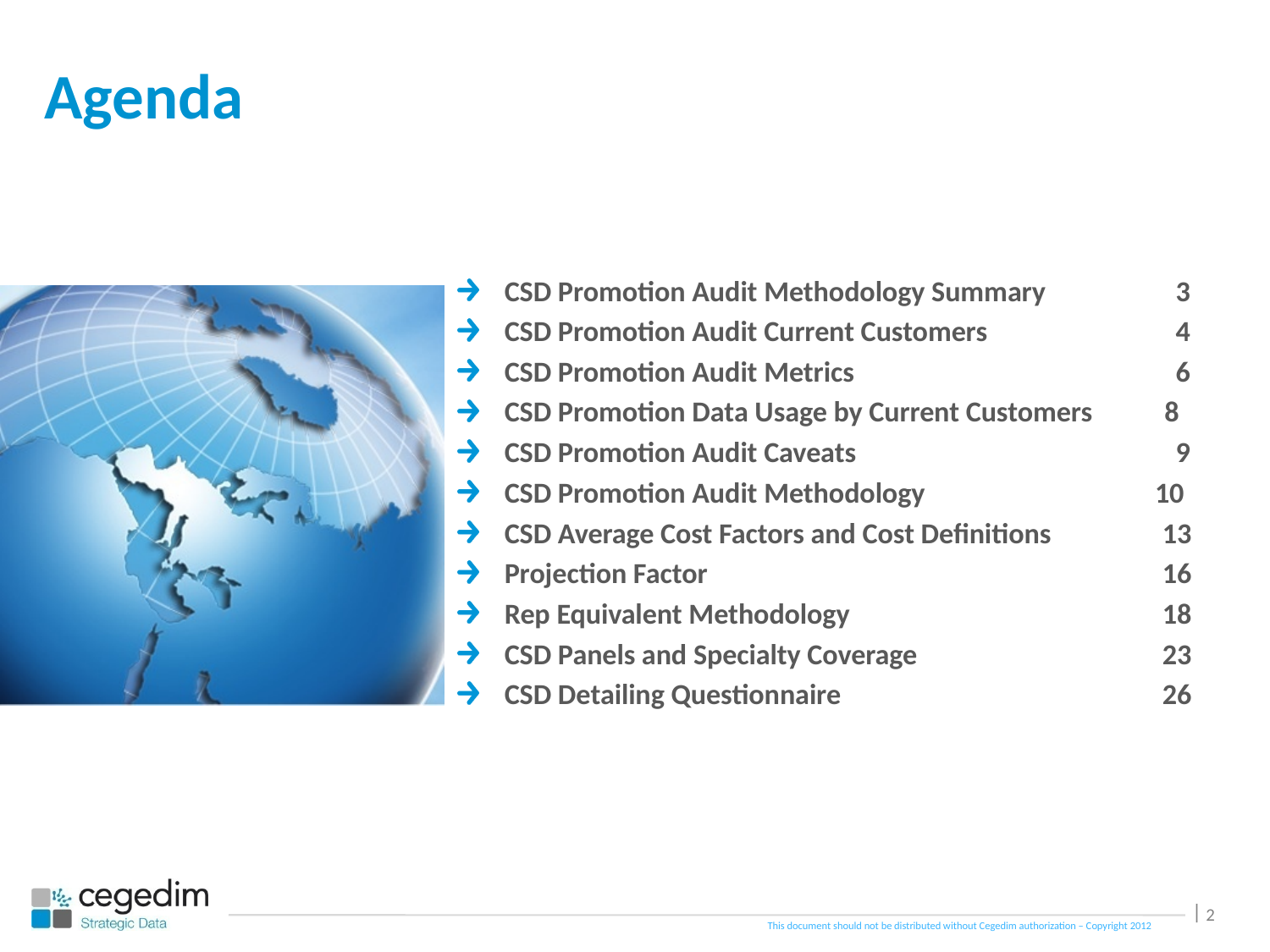

CSD Promotion Audit Methodology Summary	3
CSD Promotion Audit Current Customers	4
CSD Promotion Audit Metrics 	6
CSD Promotion Data Usage by Current Customers           8
CSD Promotion Audit Caveats	9
CSD Promotion Audit Methodology                                   10
CSD Average Cost Factors and Cost Definitions	13
Projection Factor	16
Rep Equivalent Methodology 	18
CSD Panels and Specialty Coverage 	23
CSD Detailing Questionnaire 	26